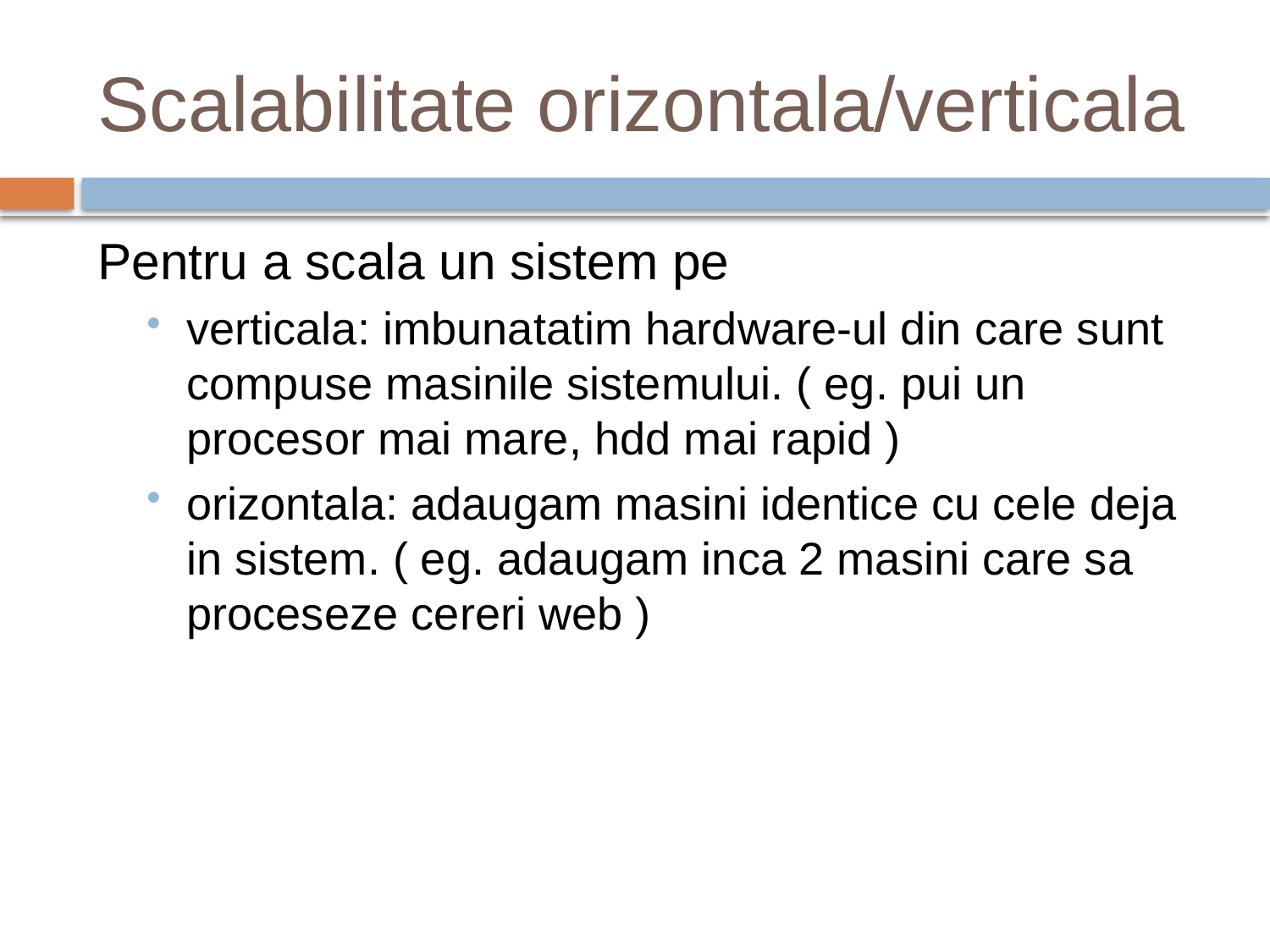

# Scalabilitate orizontala/verticala
Pentru a scala un sistem pe
verticala: imbunatatim hardware-ul din care sunt compuse masinile sistemului. ( eg. pui un procesor mai mare, hdd mai rapid )
orizontala: adaugam masini identice cu cele deja in sistem. ( eg. adaugam inca 2 masini care sa proceseze cereri web )